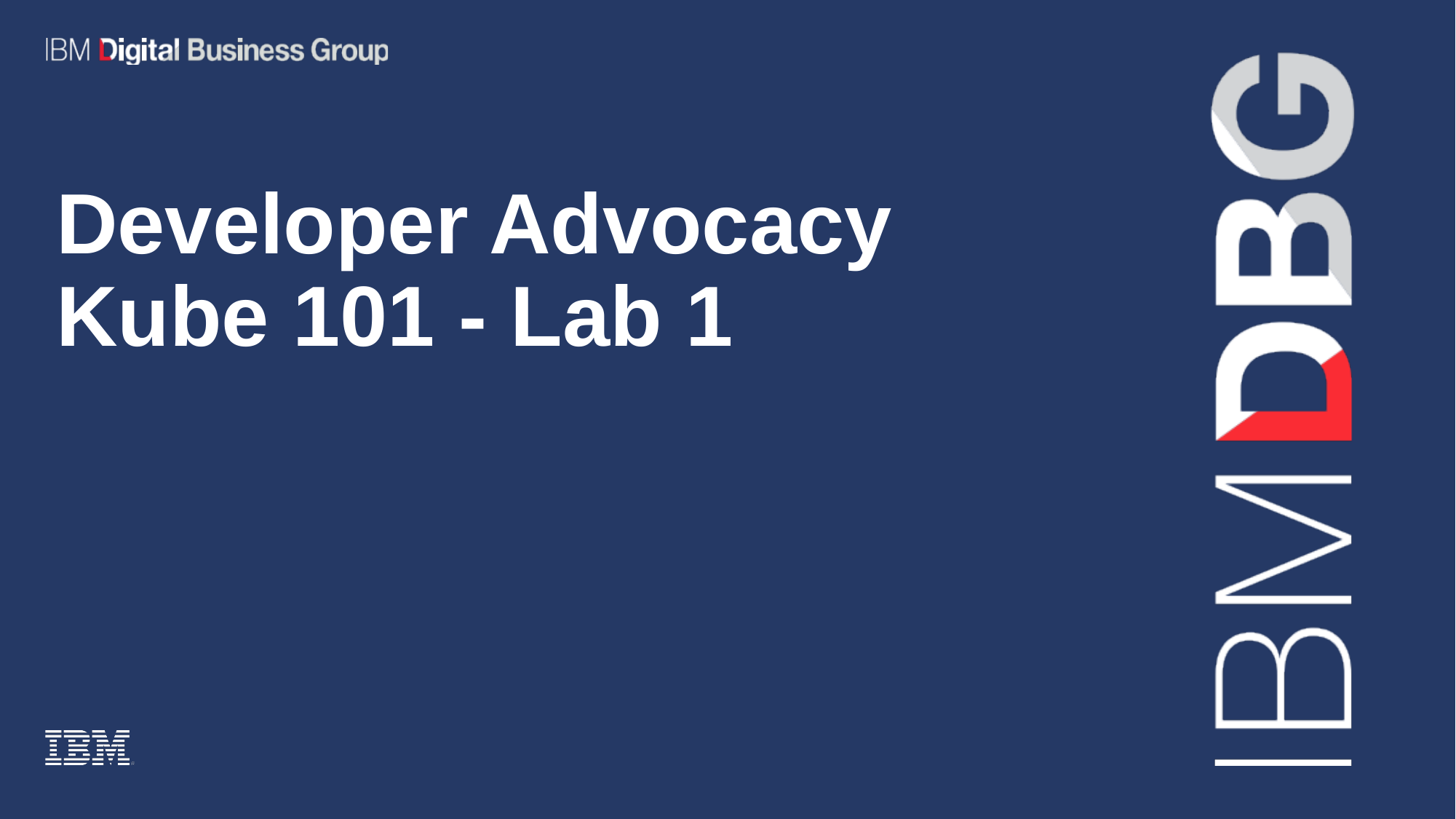

# Developer Advocacy Kube 101 - Lab 1